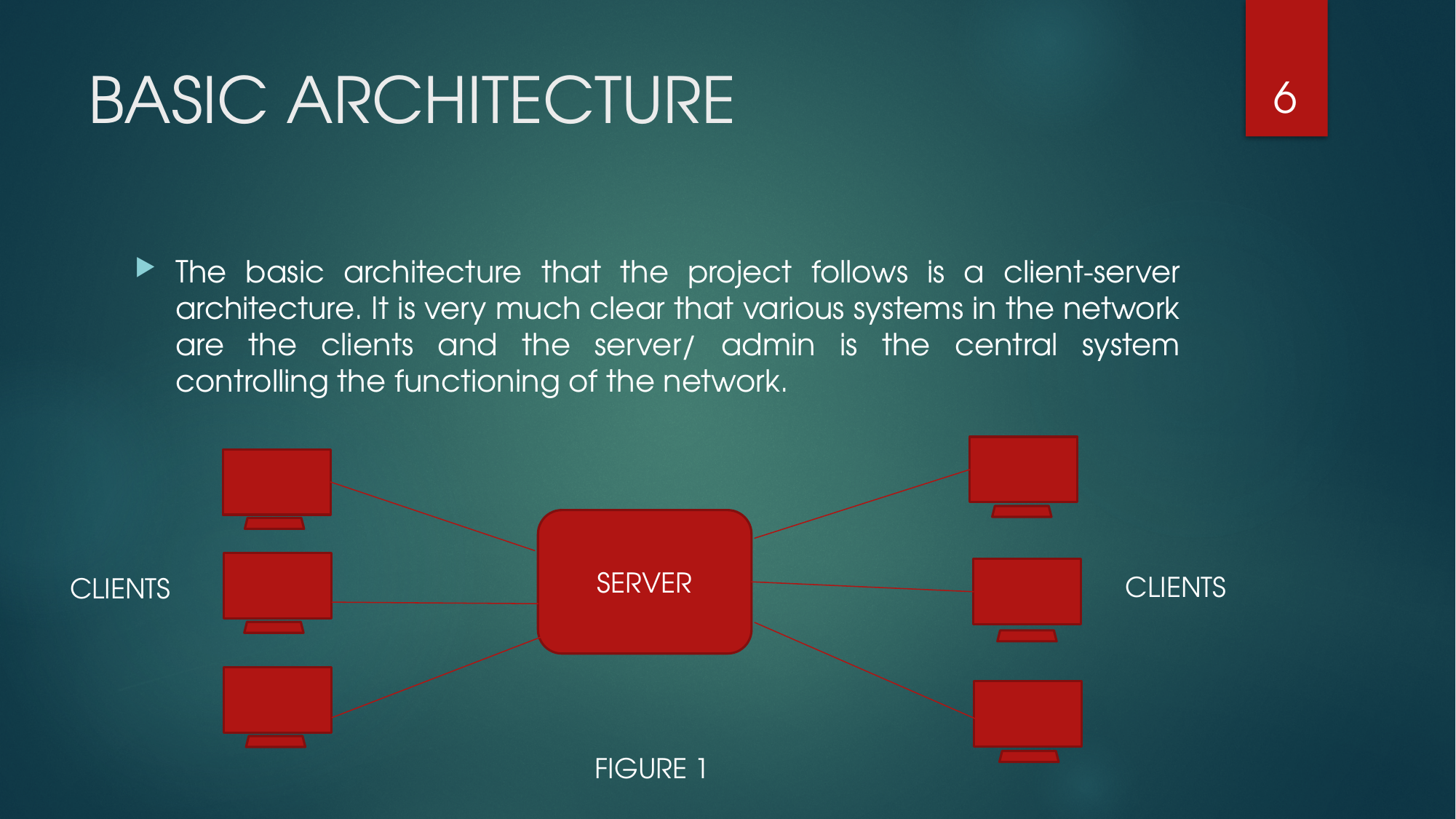

6
# BASIC ARCHITECTURE
The basic architecture that the project follows is a client-server architecture. It is very much clear that various systems in the network are the clients and the server/ admin is the central system controlling the functioning of the network.

SERVER

CLIENTS
CLIENTS

FIGURE 1